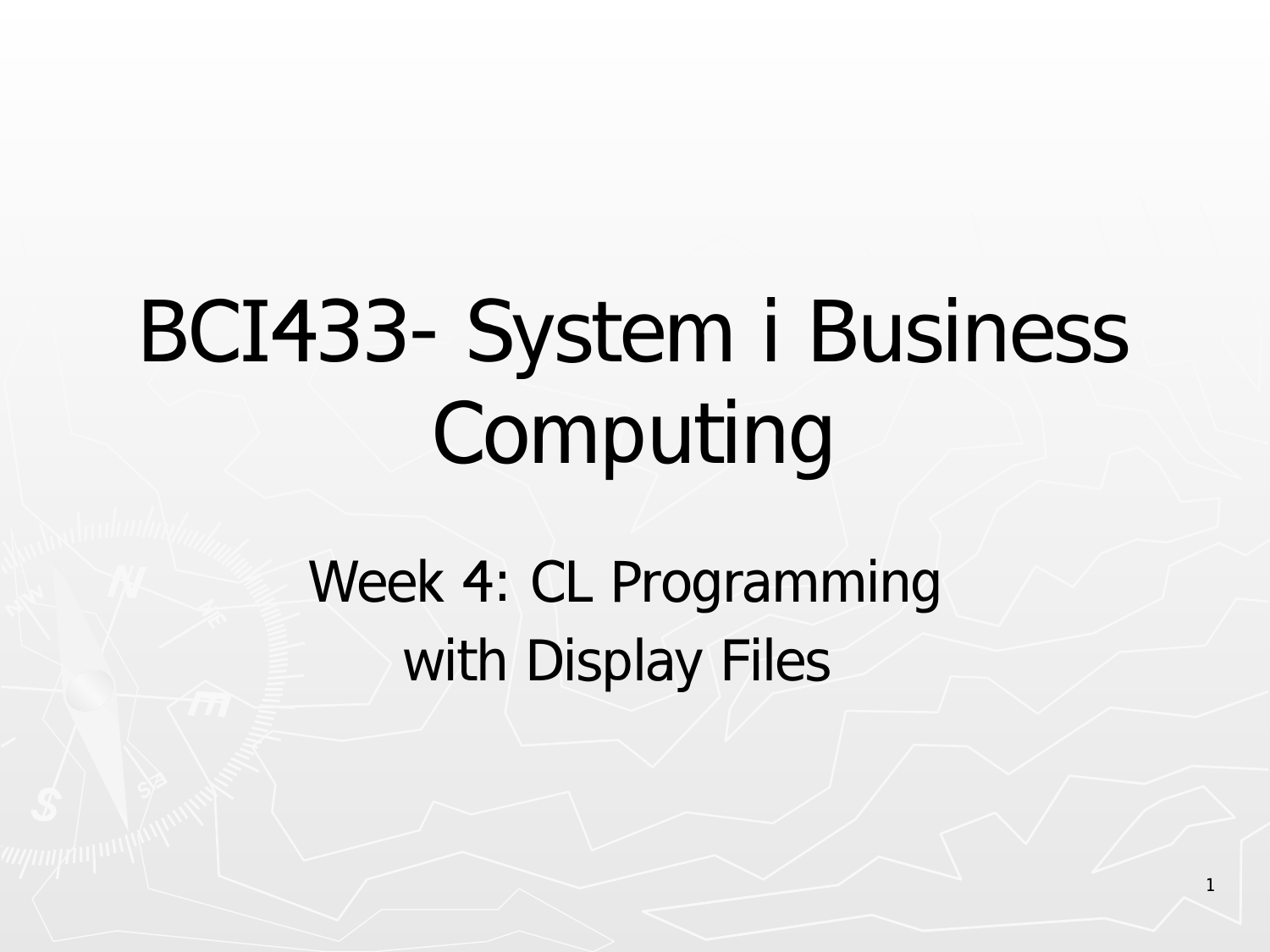

# BCI433- System i Business Computing
Week 4: CL Programming
with Display Files

1